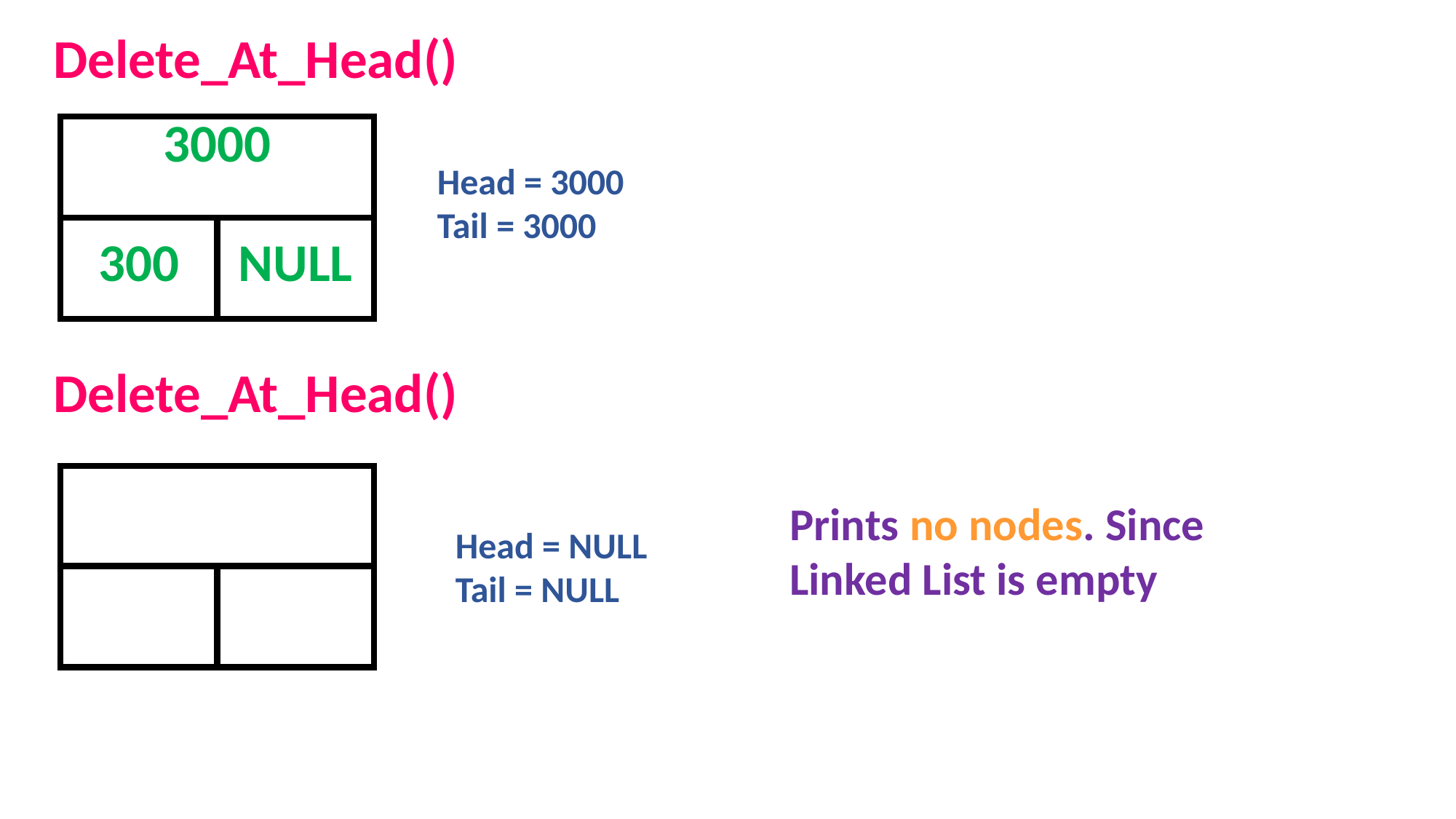

Delete_At_Head()
| 3000 |  |
| --- | --- |
| 300 | NULL |
Head = 3000
Tail = 3000
Delete_At_Head()
|  |  |
| --- | --- |
|  |  |
Prints no nodes. Since Linked List is empty
Head = NULL
Tail = NULL